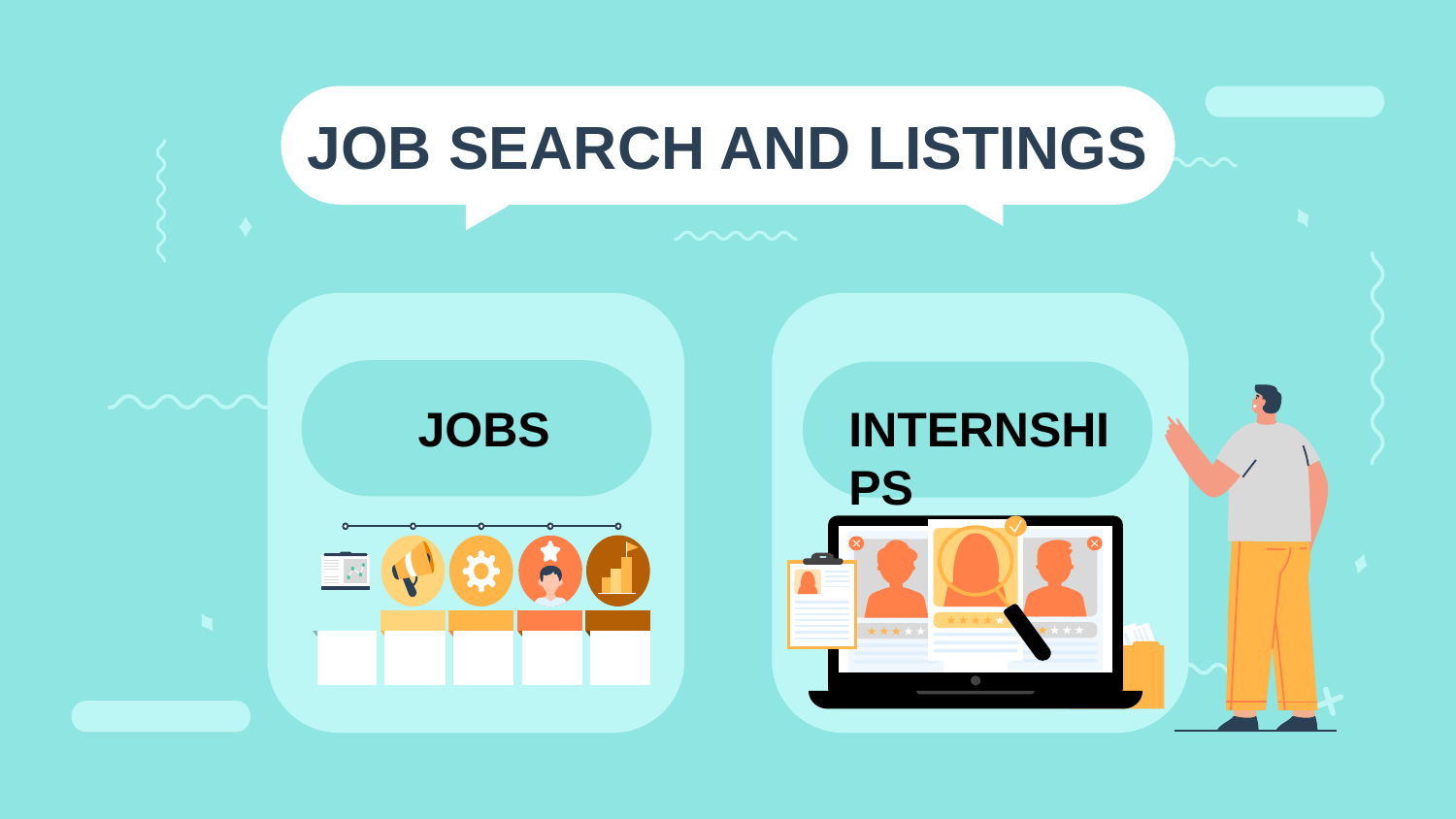

# JOB SEARCH AND LISTINGS

INTERNSHIPS
JOBS